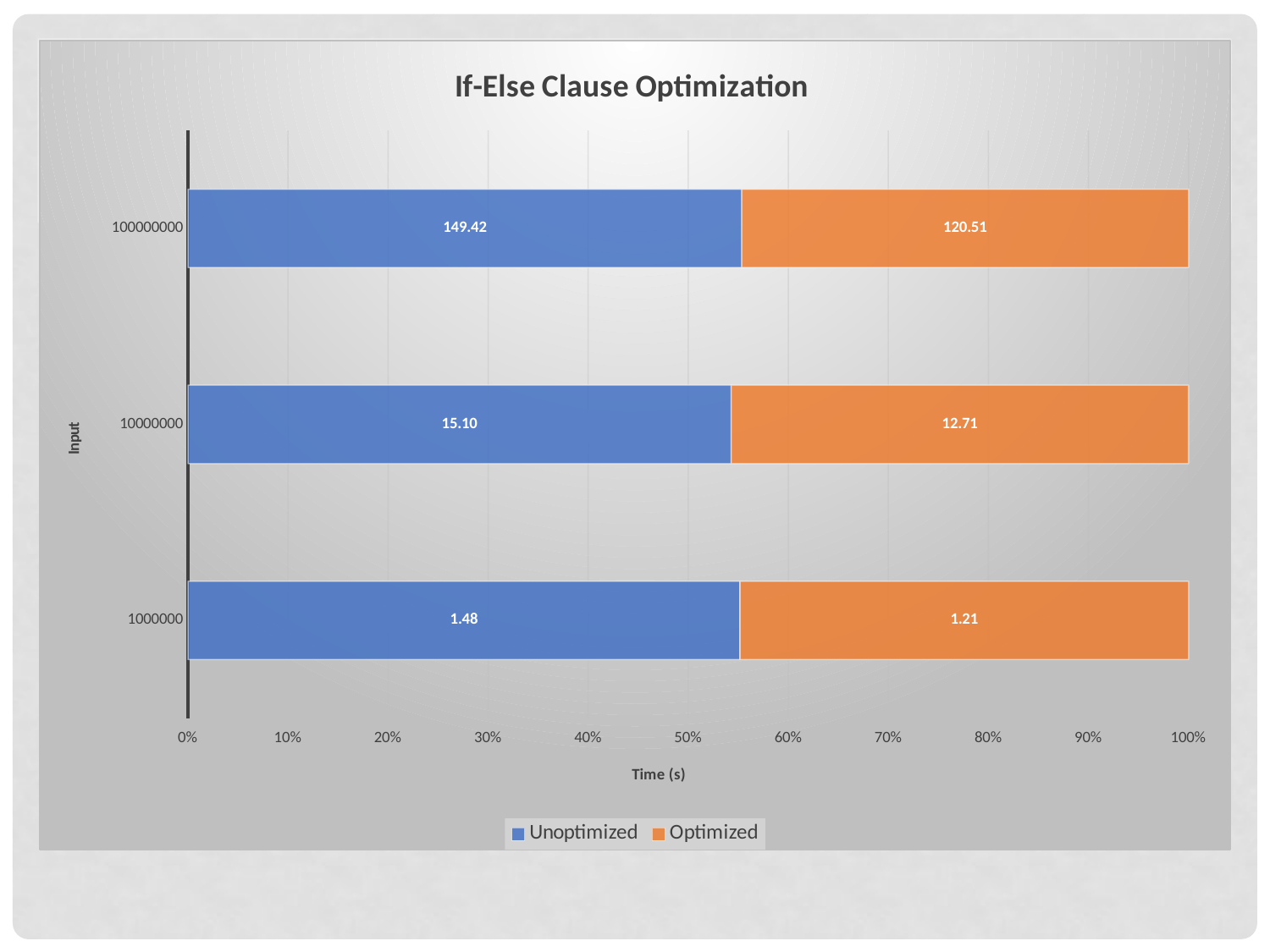

### Chart: If-Else Clause Optimization

| Category | Unoptimized | Optimized |
|---|---|---|
| 1.0E6 | 1.48306703567504 | 1.2050196647644 |
| 1.0E7 | 15.0991458892822 | 12.7133288383483 |
| 1.0E8 | 149.416165113449 | 120.512679576875 |
#